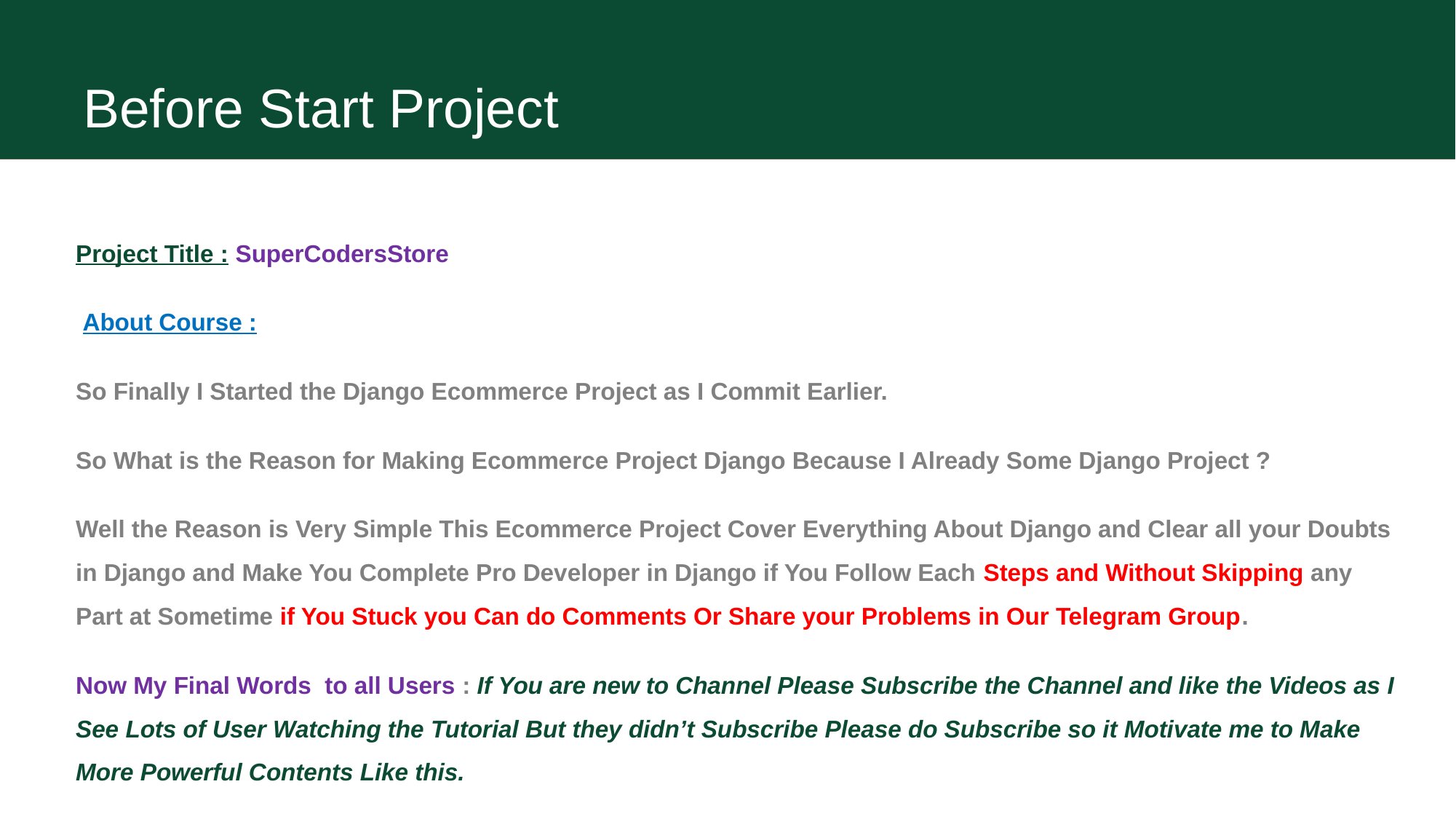

# Before Start Project
Project Title : SuperCodersStore
 About Course :
So Finally I Started the Django Ecommerce Project as I Commit Earlier.
So What is the Reason for Making Ecommerce Project Django Because I Already Some Django Project ?
Well the Reason is Very Simple This Ecommerce Project Cover Everything About Django and Clear all your Doubts in Django and Make You Complete Pro Developer in Django if You Follow Each Steps and Without Skipping any Part at Sometime if You Stuck you Can do Comments Or Share your Problems in Our Telegram Group.
Now My Final Words  to all Users : If You are new to Channel Please Subscribe the Channel and like the Videos as I See Lots of User Watching the Tutorial But they didn’t Subscribe Please do Subscribe so it Motivate me to Make More Powerful Contents Like this.